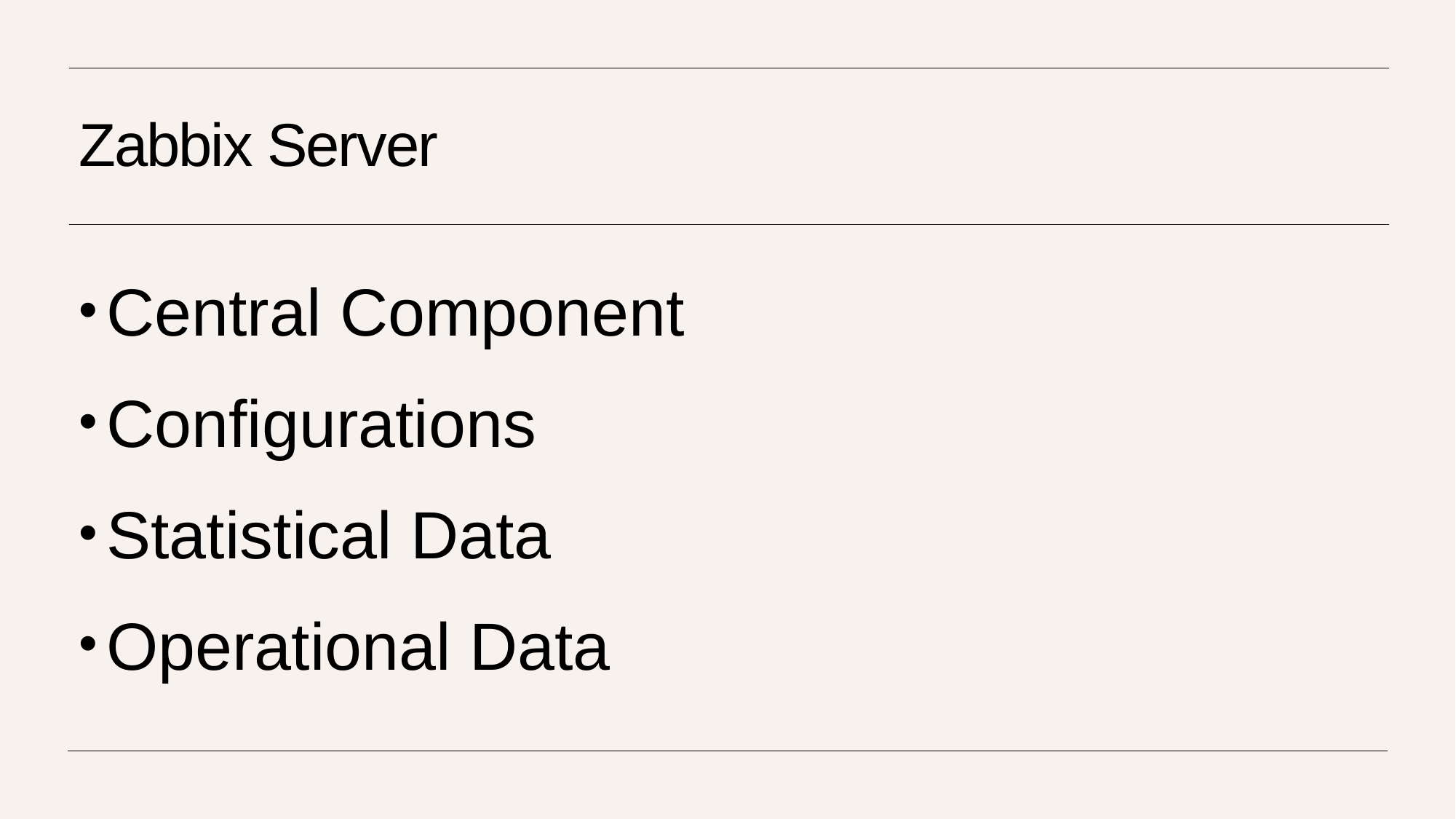

# Zabbix Server
Central Component
Configurations
Statistical Data
Operational Data